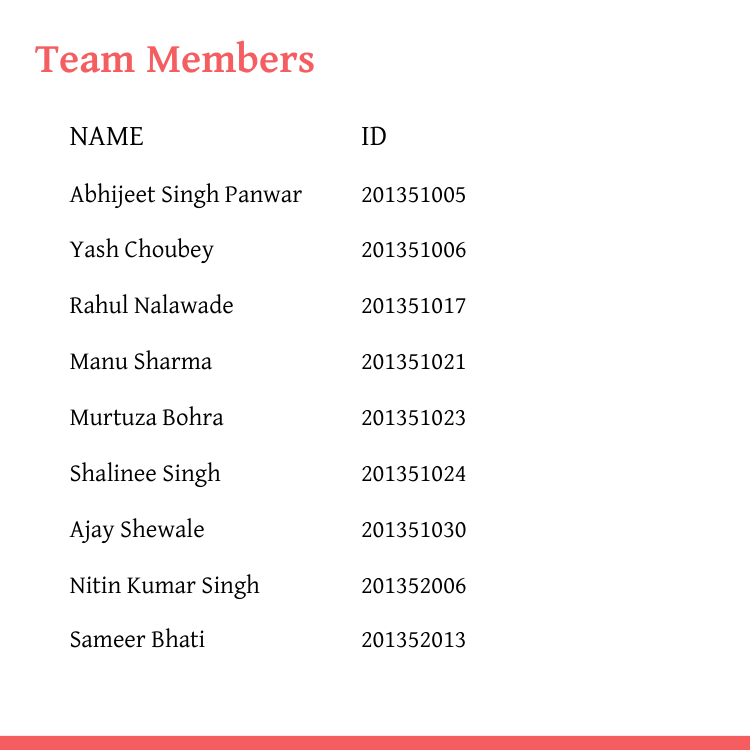

Team Members
| NAME | ID |
| --- | --- |
| Abhijeet Singh Panwar | 201351005 |
| Yash Choubey | 201351006 |
| Rahul Nalawade | 201351017 |
| Manu Sharma | 201351021 |
| Murtuza Bohra | 201351023 |
| Shalinee Singh | 201351024 |
| Ajay Shewale | 201351030 |
| Nitin Kumar Singh | 201352006 |
| Sameer Bhati | 201352013 |